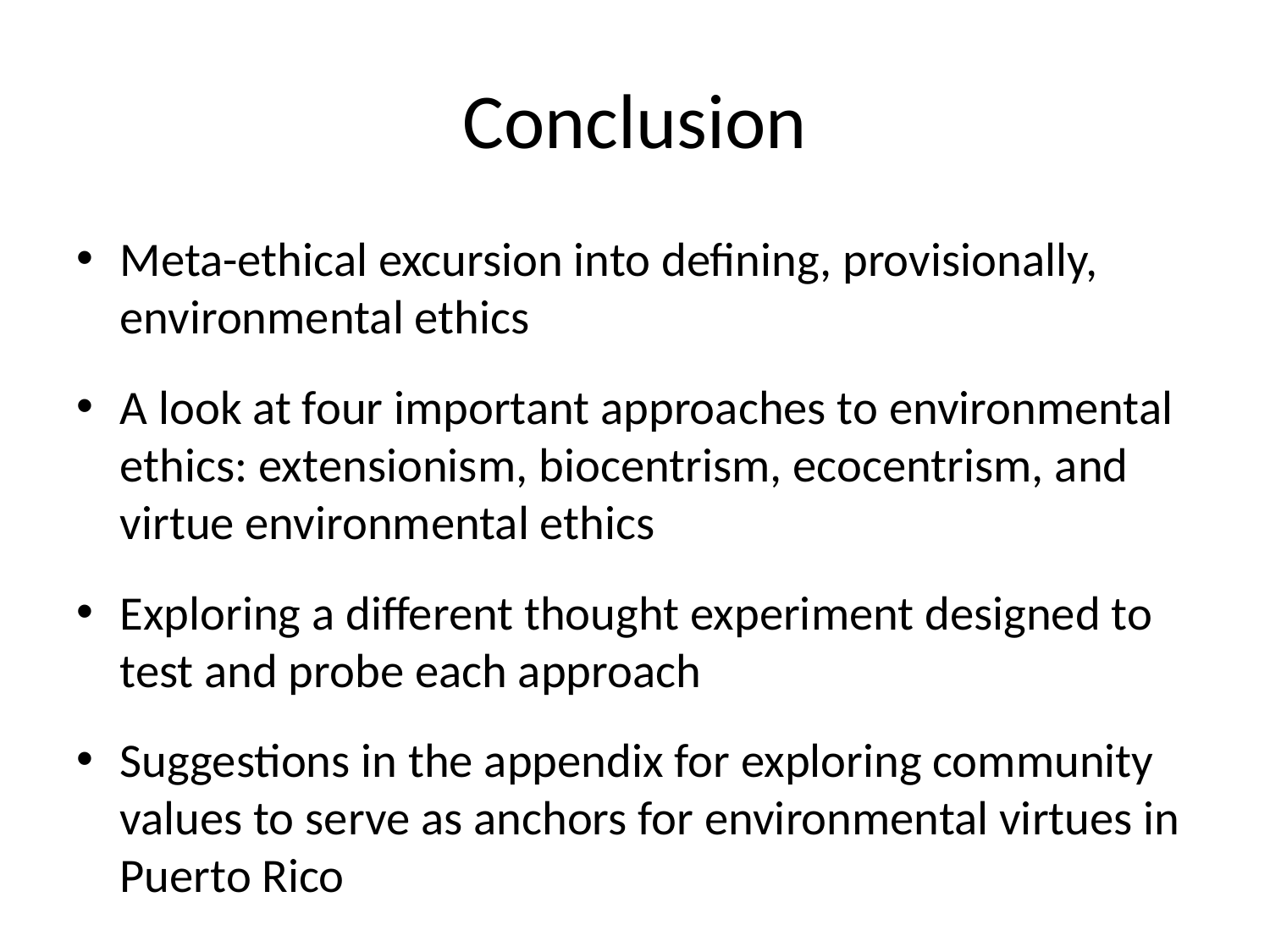

# Conclusion
Meta-ethical excursion into defining, provisionally, environmental ethics

A look at four important approaches to environmental ethics: extensionism, biocentrism, ecocentrism, and virtue environmental ethics

Exploring a different thought experiment designed to test and probe each approach

Suggestions in the appendix for exploring community values to serve as anchors for environmental virtues in Puerto Rico